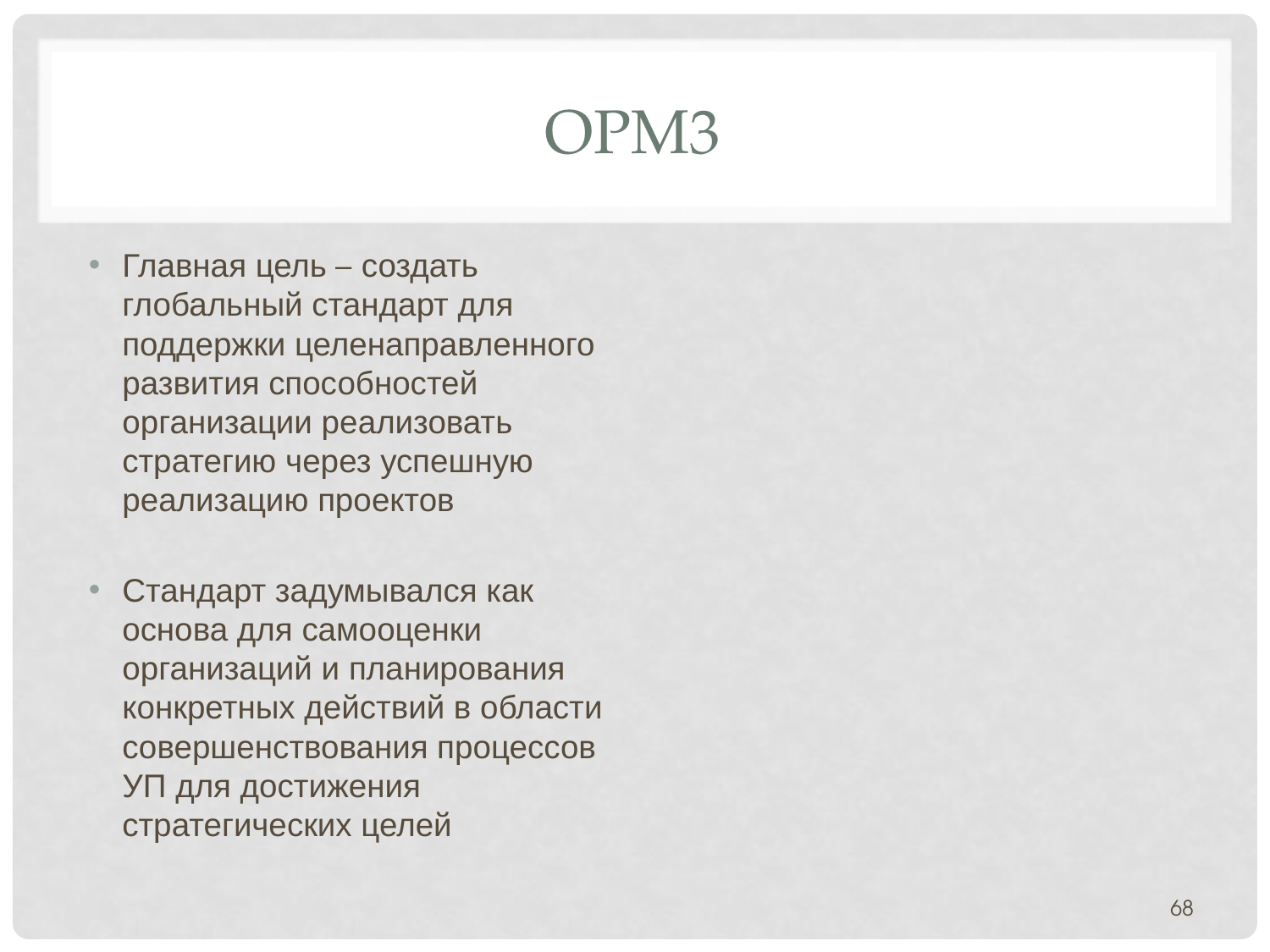

# OPM3
Главная цель – создать глобальный стандарт для поддержки целенаправленного развития способностей организации реализовать стратегию через успешную реализацию проектов

Стандарт задумывался как основа для самооценки организаций и планирования конкретных действий в области совершенствования процессов УП для достижения стратегических целей

68